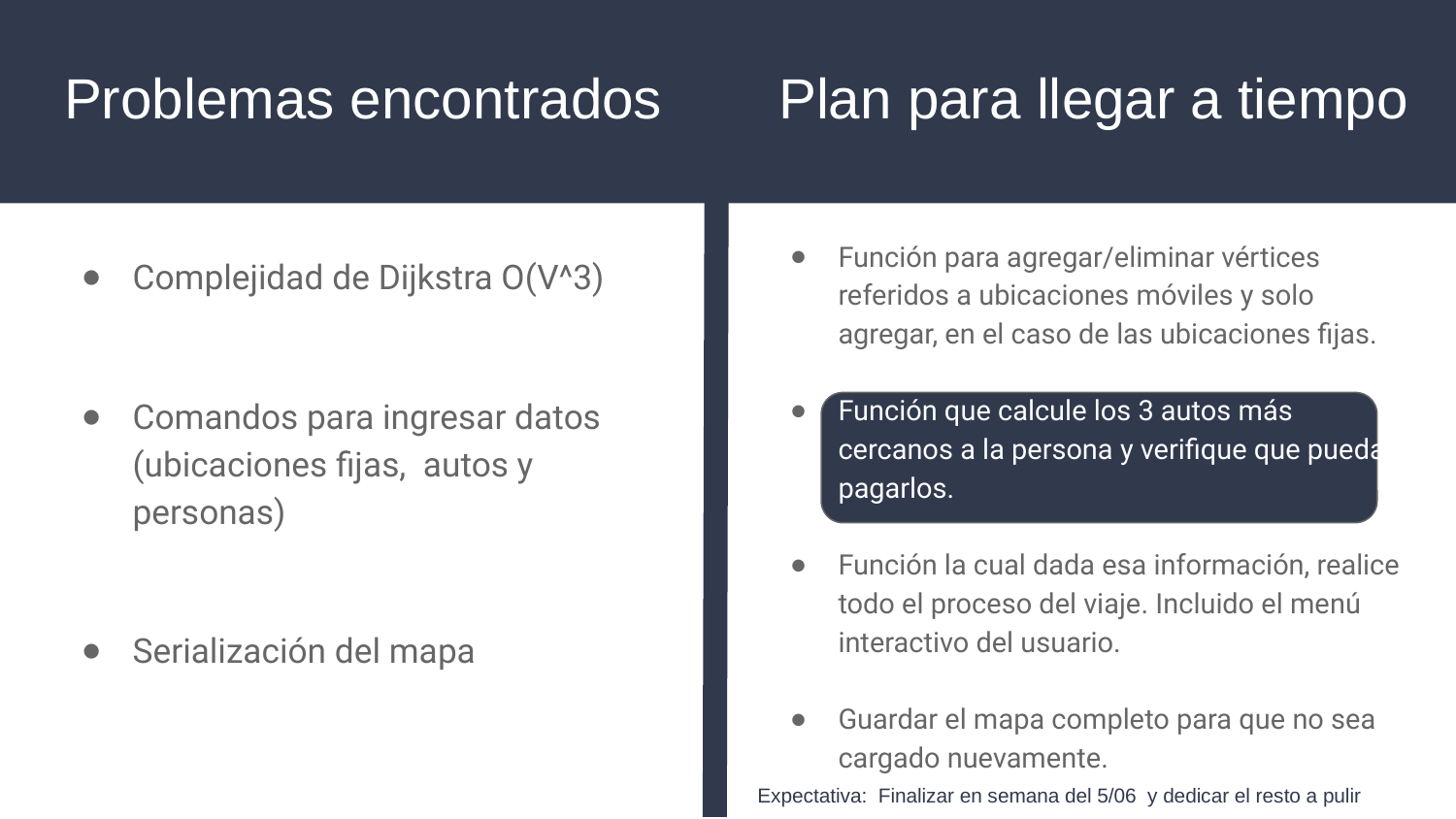

# Problemas encontrados
Plan para llegar a tiempo
Función para agregar/eliminar vértices referidos a ubicaciones móviles y solo agregar, en el caso de las ubicaciones fijas.

Función que calcule los 3 autos más cercanos a la persona y verifique que pueda pagarlos.

Función la cual dada esa información, realice todo el proceso del viaje. Incluido el menú interactivo del usuario.

Guardar el mapa completo para que no sea cargado nuevamente.

Complejidad de Dijkstra O(V^3)

Comandos para ingresar datos (ubicaciones fijas,  autos y personas)

Serialización del mapa

Expectativa:  Finalizar en semana del 5/06  y dedicar el resto a pulir